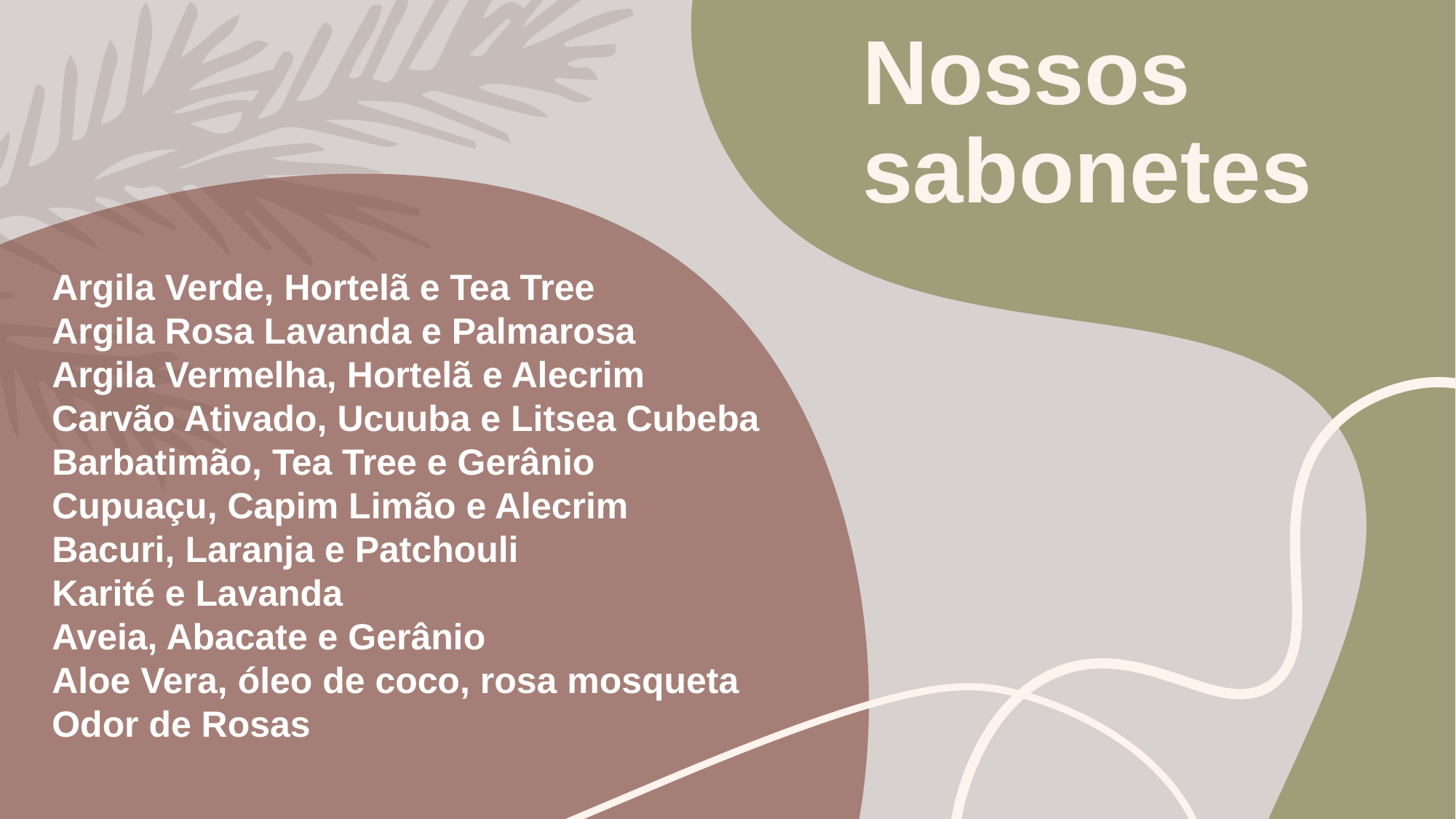

# Nossos sabonetes
Argila Verde, Hortelã e Tea Tree
Argila Rosa Lavanda e Palmarosa
Argila Vermelha, Hortelã e Alecrim
Carvão Ativado, Ucuuba e Litsea Cubeba
Barbatimão, Tea Tree e Gerânio
Cupuaçu, Capim Limão e Alecrim
Bacuri, Laranja e Patchouli
Karité e Lavanda
Aveia, Abacate e Gerânio
Aloe Vera, óleo de coco, rosa mosqueta
Odor de Rosas